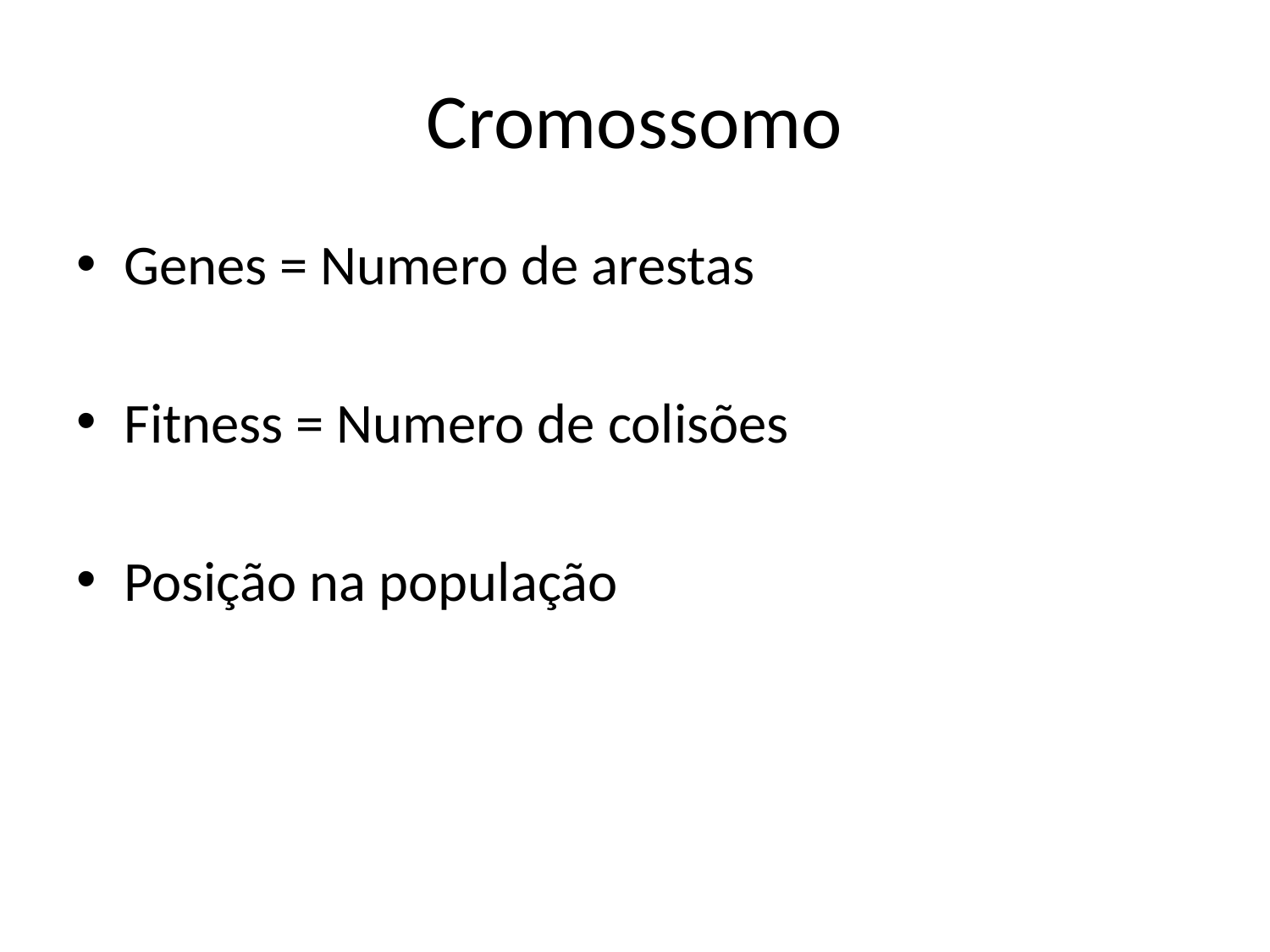

# Cromossomo
Genes = Numero de arestas

Fitness = Numero de colisões

Posição na população